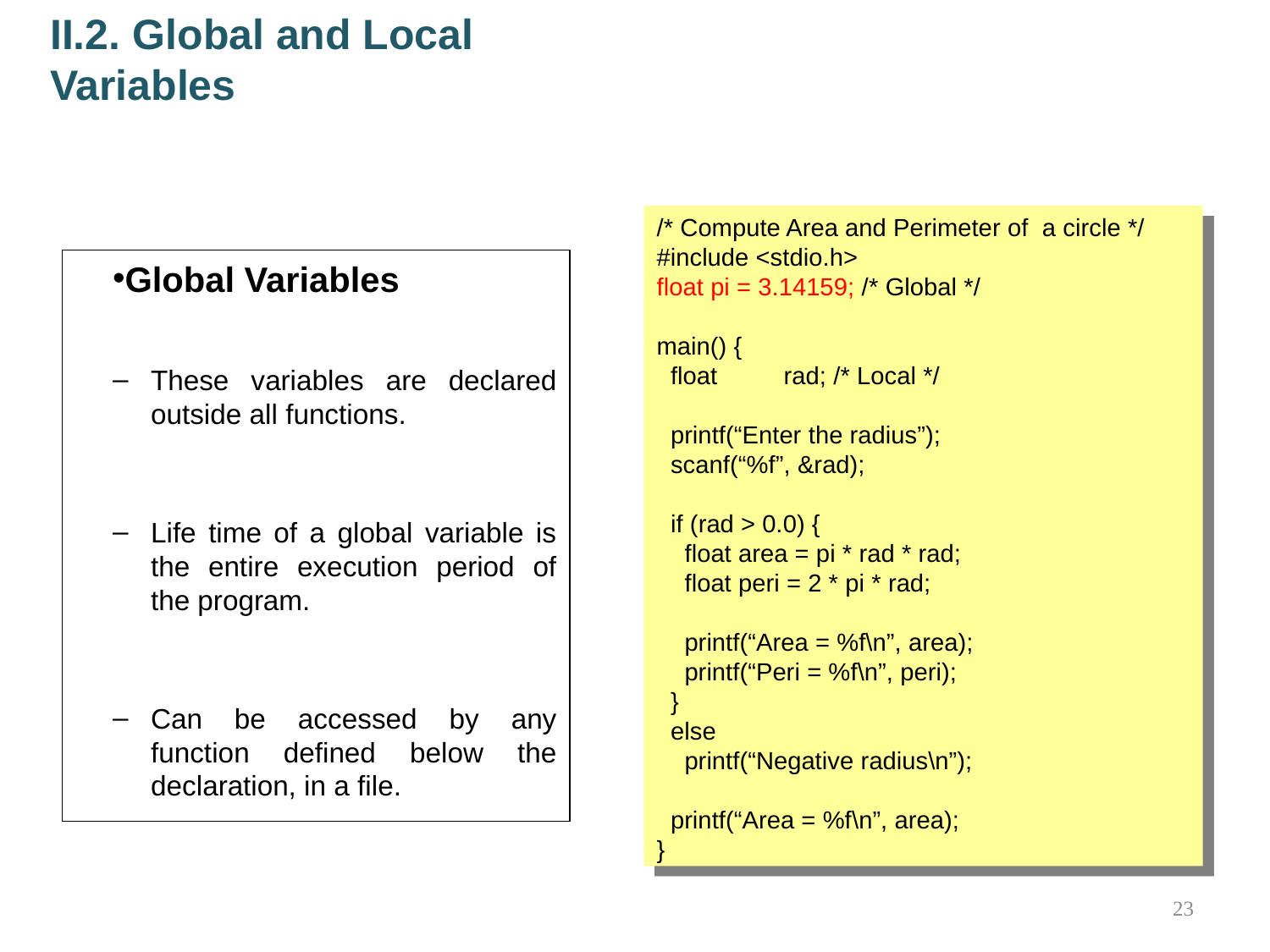

# II.2. Global and Local Variables
/* Compute Area and Perimeter of  a circle */
#include <stdio.h>
float pi = 3.14159; /* Global */

main() {
  float	rad; /* Local */

  printf(“Enter the radius”);
  scanf(“%f”, &rad);

  if (rad > 0.0) {
    float area = pi * rad * rad;
    float peri = 2 * pi * rad;

    printf(“Area = %f\n”, area);
    printf(“Peri = %f\n”, peri);
  }
  else
    printf(“Negative radius\n”);

  printf(“Area = %f\n”, area);
}
Global Variables
These variables are declared outside all functions.
Life time of a global variable is the entire execution period of the program.
Can be accessed by any function defined below the declaration, in a file.
23